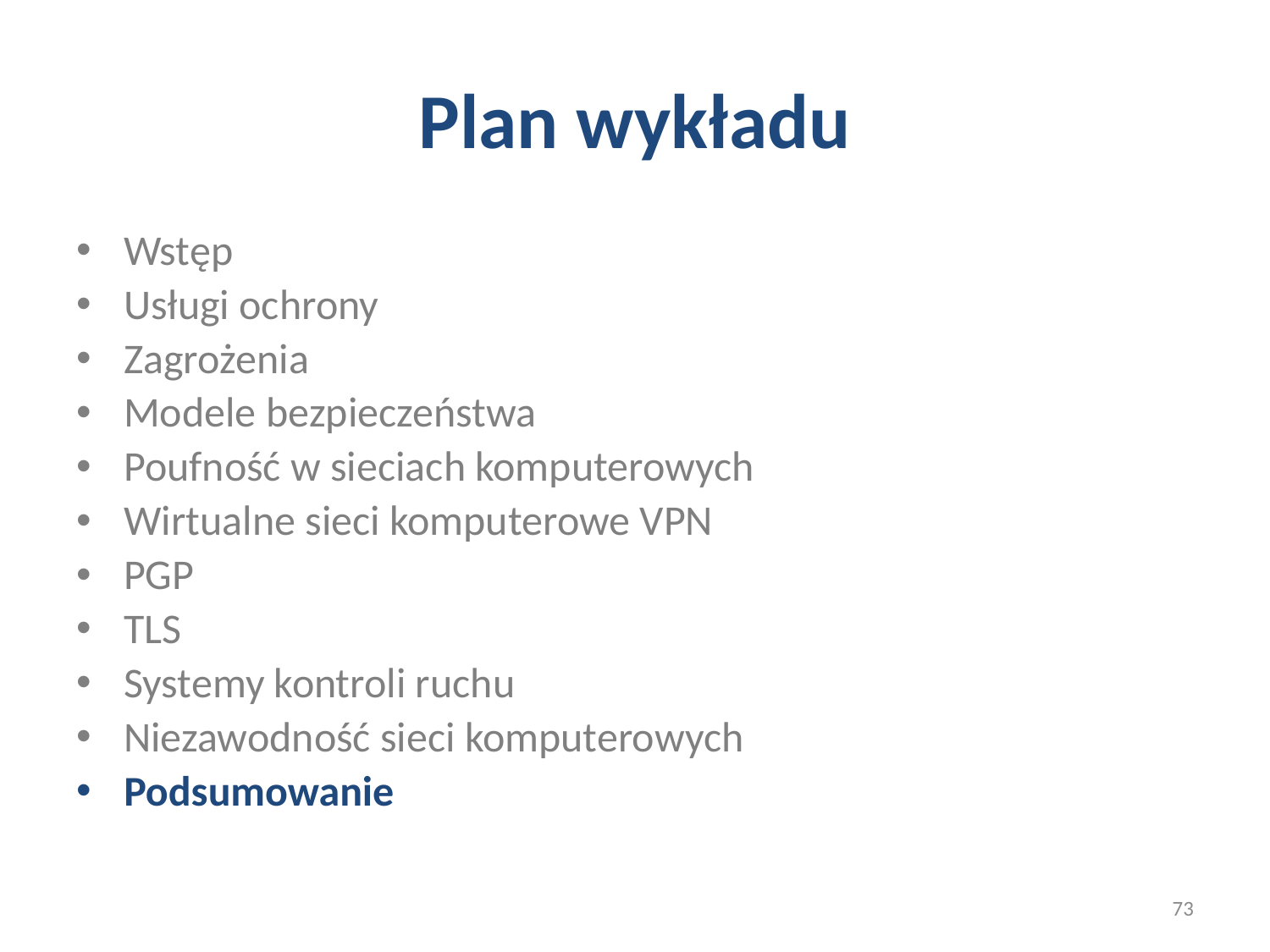

# Plan wykładu
Wstęp
Usługi ochrony
Zagrożenia
Modele bezpieczeństwa
Poufność w sieciach komputerowych
Wirtualne sieci komputerowe VPN
PGP
TLS
Systemy kontroli ruchu
Niezawodność sieci komputerowych
Podsumowanie

73